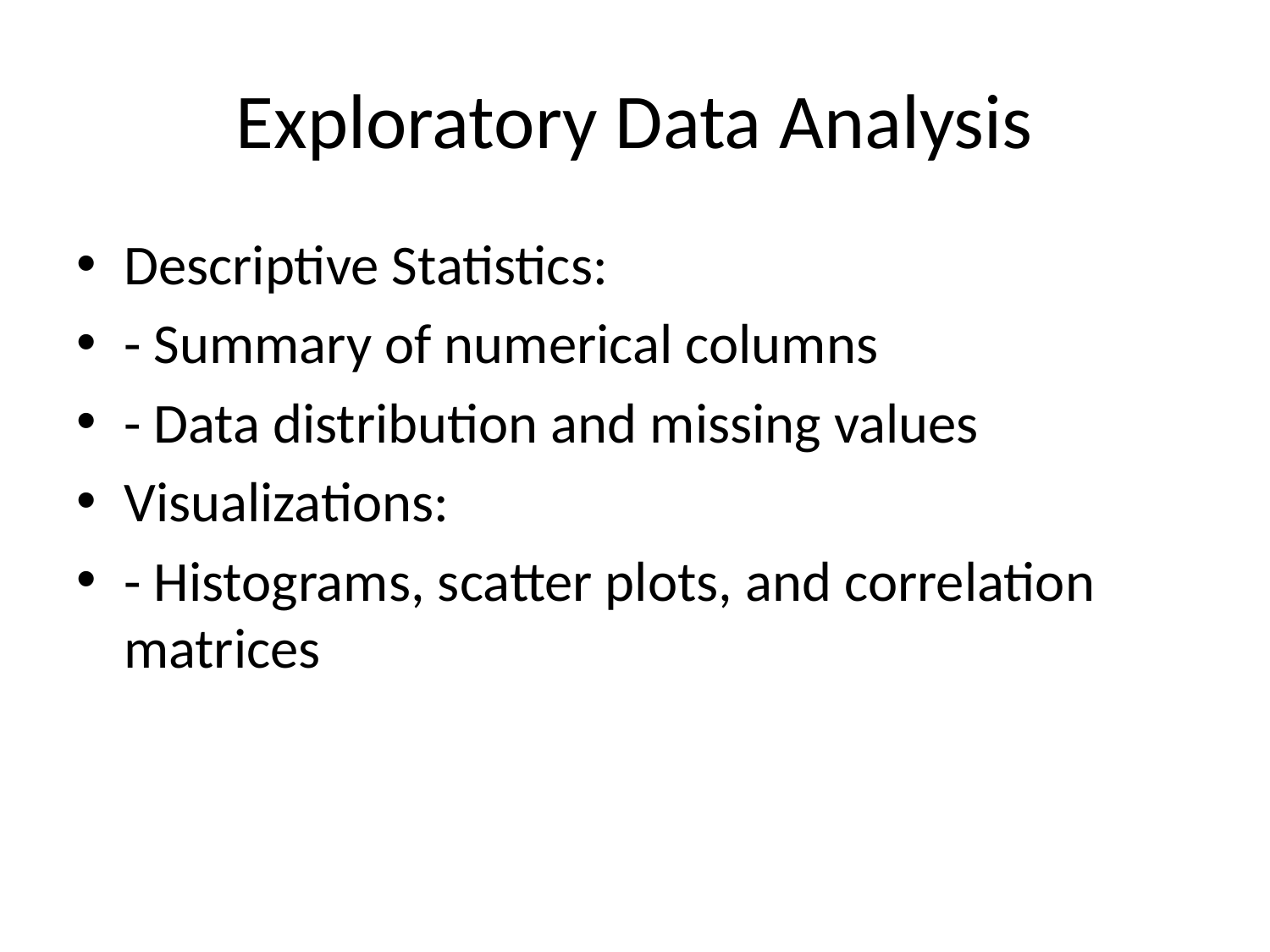

# Exploratory Data Analysis
Descriptive Statistics:
- Summary of numerical columns
- Data distribution and missing values
Visualizations:
- Histograms, scatter plots, and correlation matrices